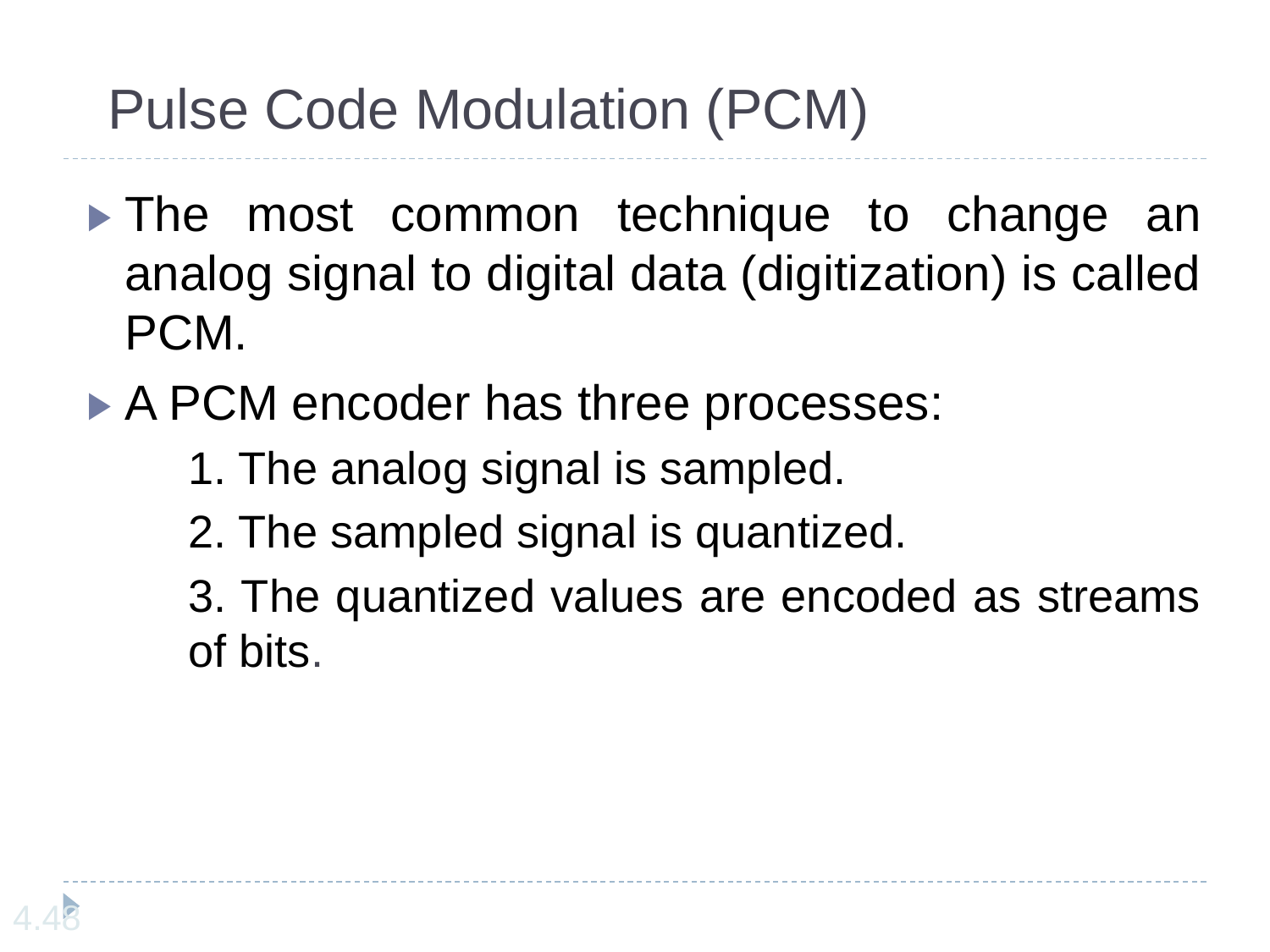

# Pulse Code Modulation (PCM)
The most common technique to change an analog signal to digital data (digitization) is called PCM.
A PCM encoder has three processes:
	1. The analog signal is sampled.
	2. The sampled signal is quantized.
	3. The quantized values are encoded as streams of bits.

4.48